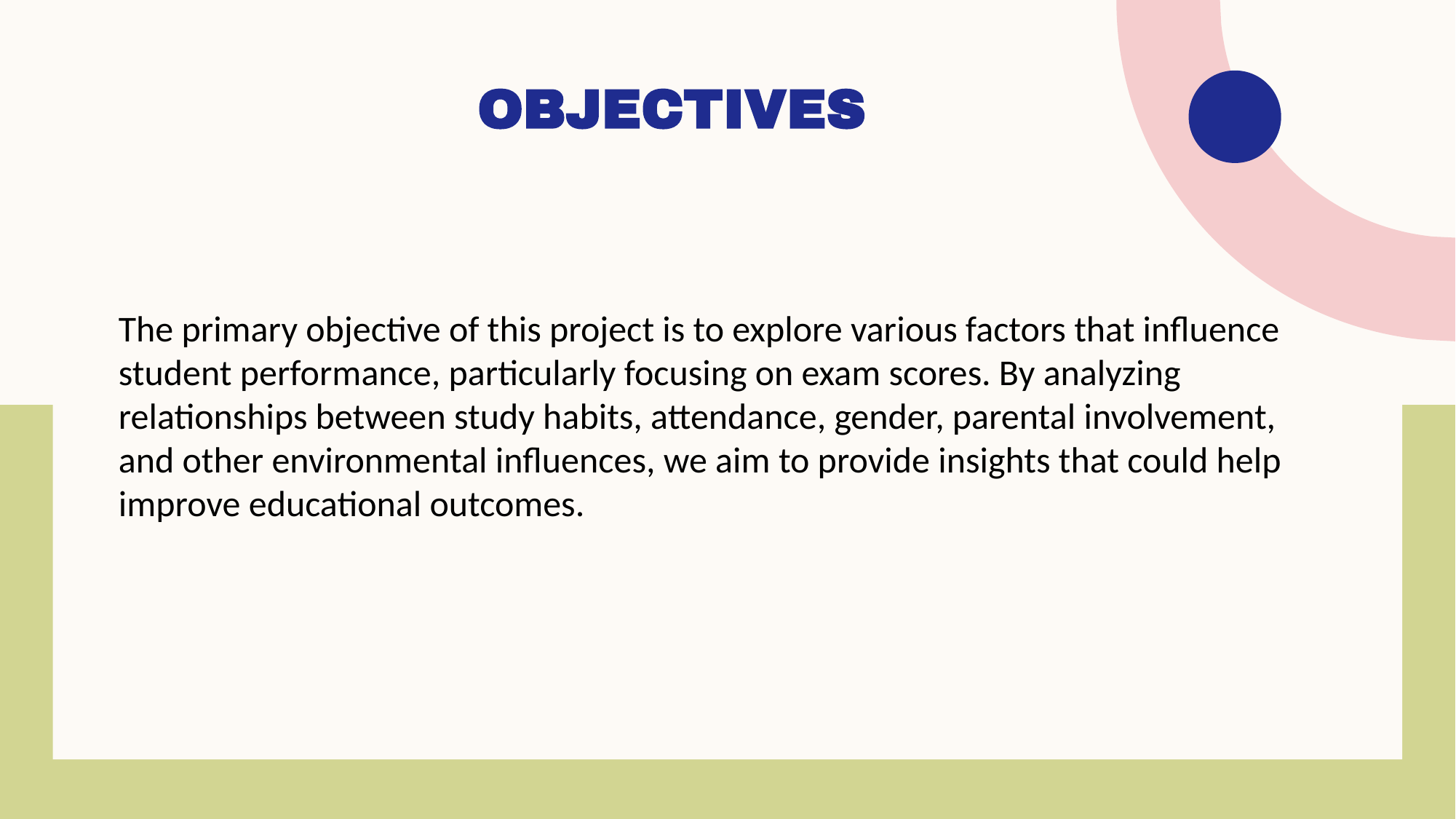

# Objectives
The primary objective of this project is to explore various factors that influence student performance, particularly focusing on exam scores. By analyzing relationships between study habits, attendance, gender, parental involvement, and other environmental influences, we aim to provide insights that could help improve educational outcomes.